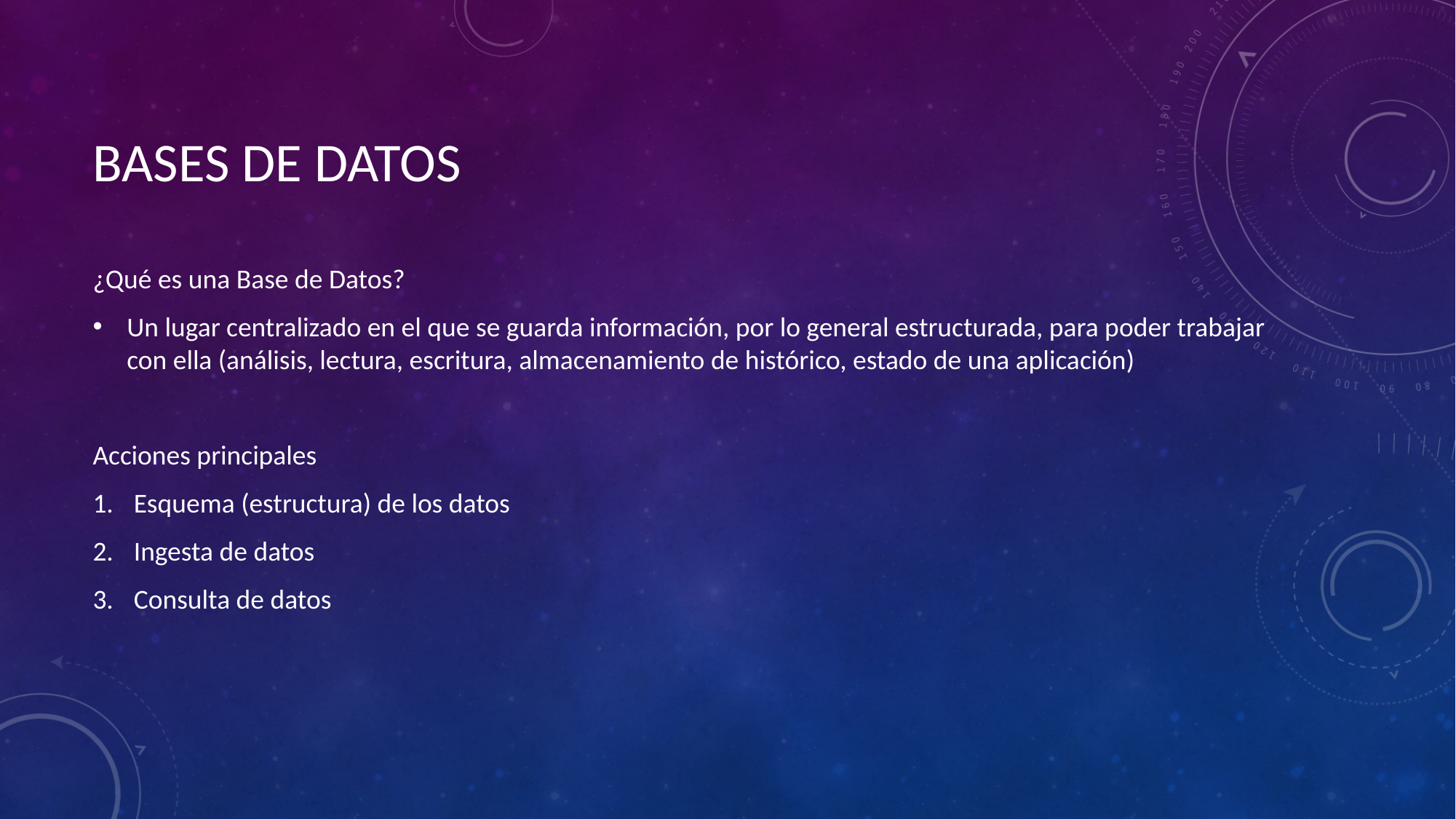

# Bases de Datos
¿Qué es una Base de Datos?
Un lugar centralizado en el que se guarda información, por lo general estructurada, para poder trabajar con ella (análisis, lectura, escritura, almacenamiento de histórico, estado de una aplicación)

Acciones principales
Esquema (estructura) de los datos
Ingesta de datos
Consulta de datos